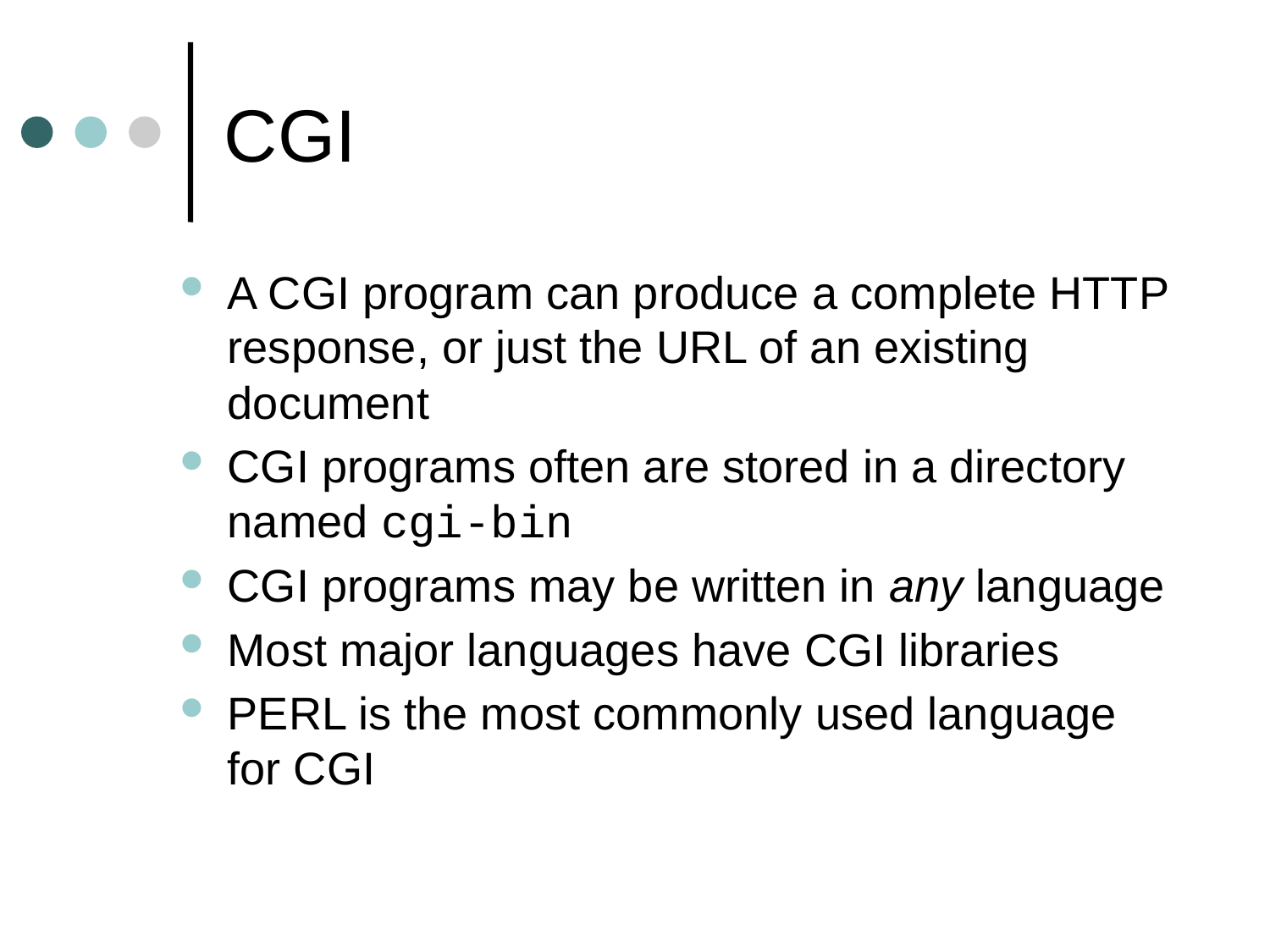

# CGI
A CGI program can produce a complete HTTP response, or just the URL of an existing document
CGI programs often are stored in a directory named cgi-bin
CGI programs may be written in any language
Most major languages have CGI libraries
PERL is the most commonly used language for CGI